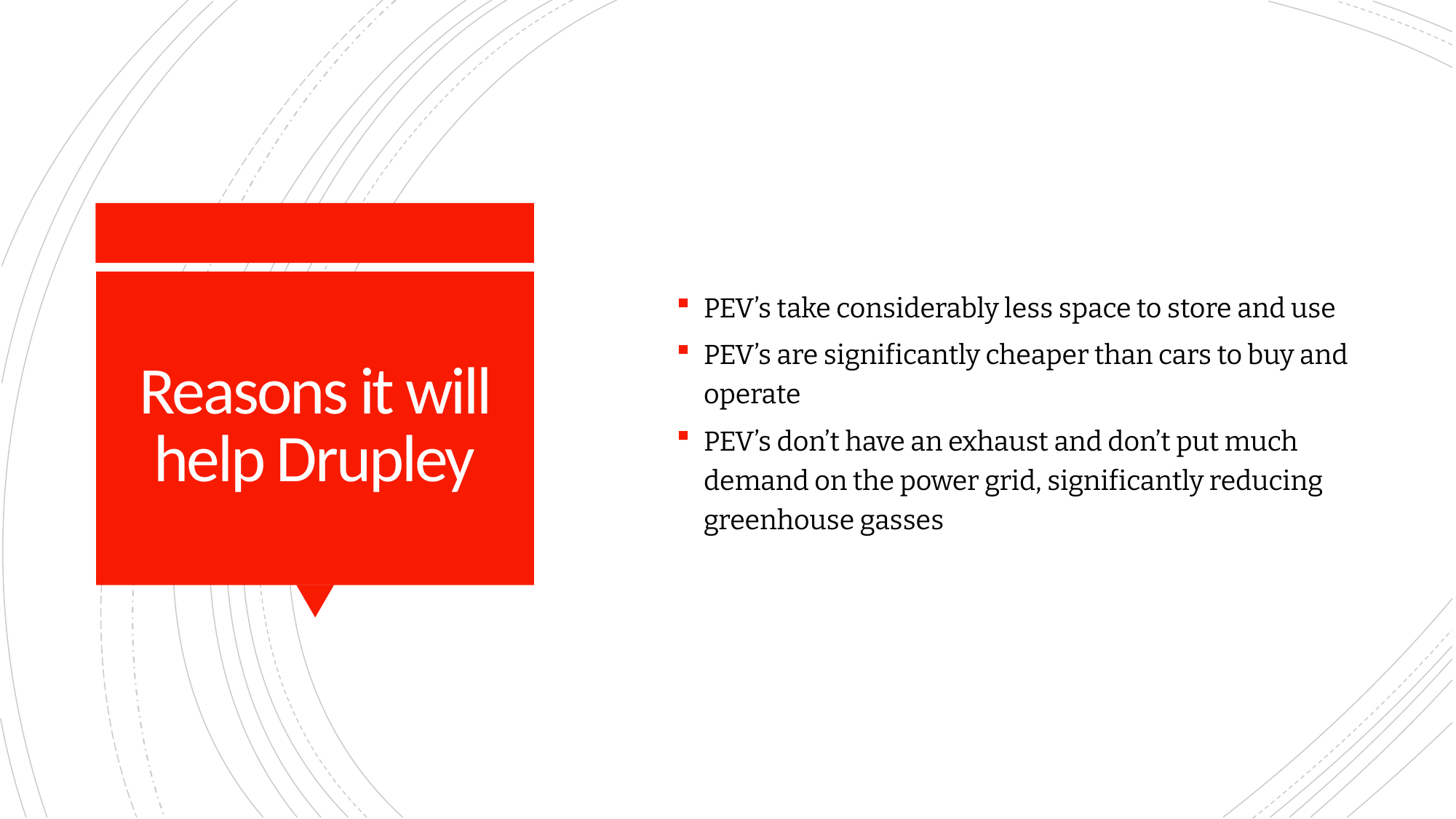

PEV’s take considerably less space to store and use
PEV’s are significantly cheaper than cars to buy and operate
PEV’s don’t have an exhaust and don’t put much demand on the power grid, significantly reducing greenhouse gasses
# Reasons it will help Drupley